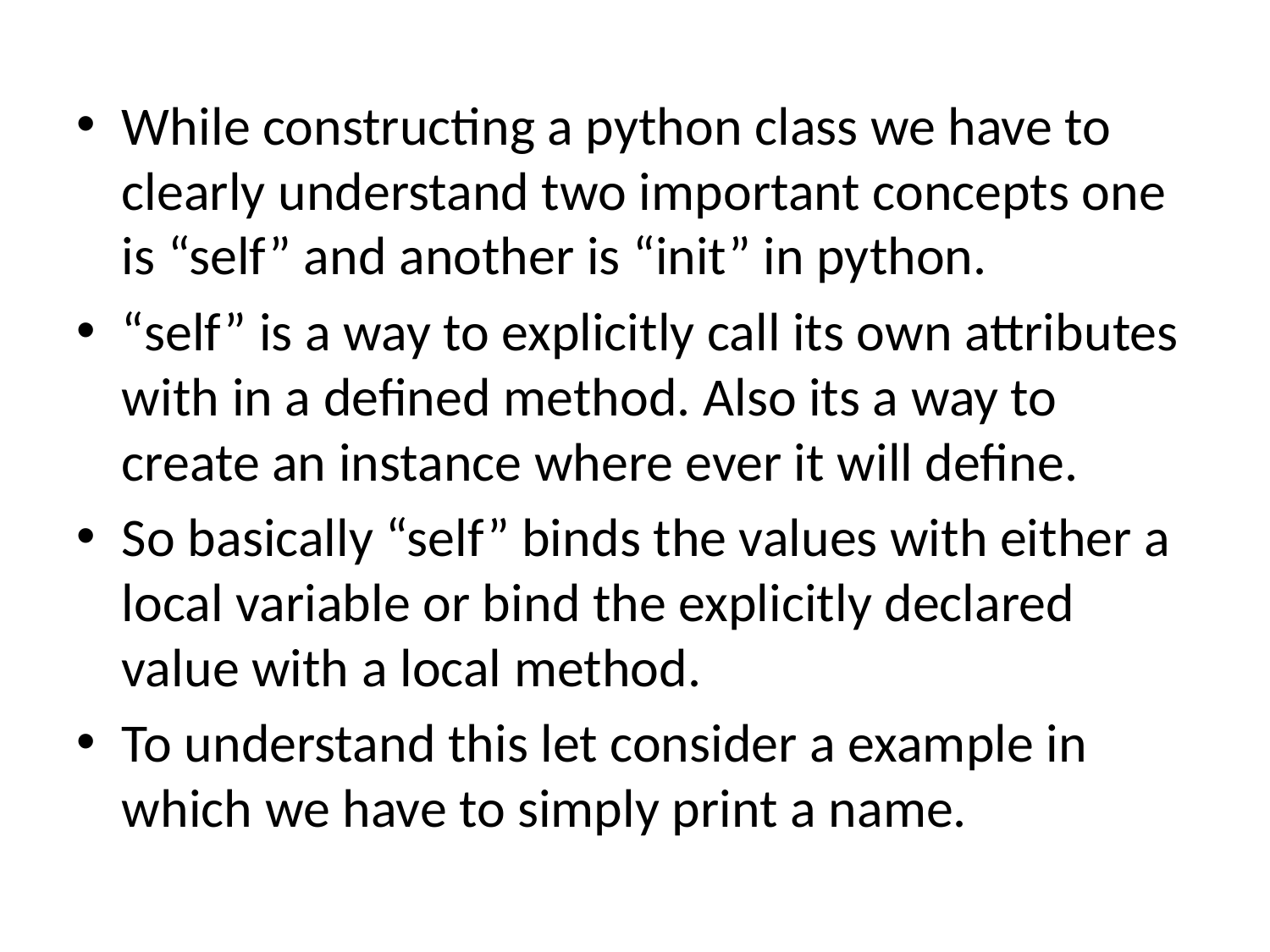

While constructing a python class we have to clearly understand two important concepts one is “self” and another is “init” in python.
“self” is a way to explicitly call its own attributes with in a defined method. Also its a way to create an instance where ever it will define.
So basically “self” binds the values with either a local variable or bind the explicitly declared value with a local method.
To understand this let consider a example in which we have to simply print a name.